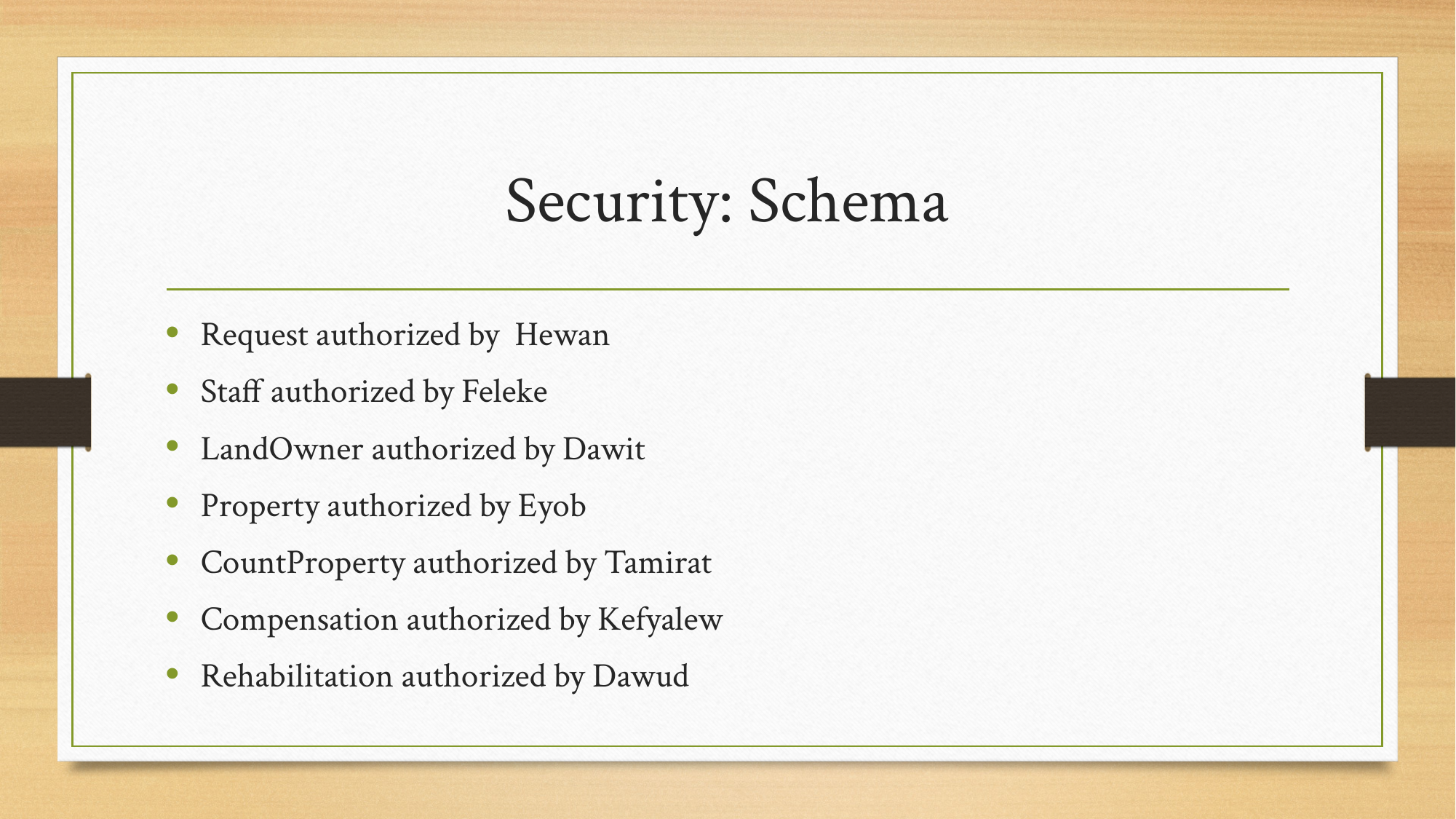

# Security: Schema
Request authorized by  Hewan
Staff authorized by Feleke
LandOwner authorized by Dawit
Property authorized by Eyob
CountProperty authorized by Tamirat
Compensation authorized by Kefyalew
Rehabilitation authorized by Dawud